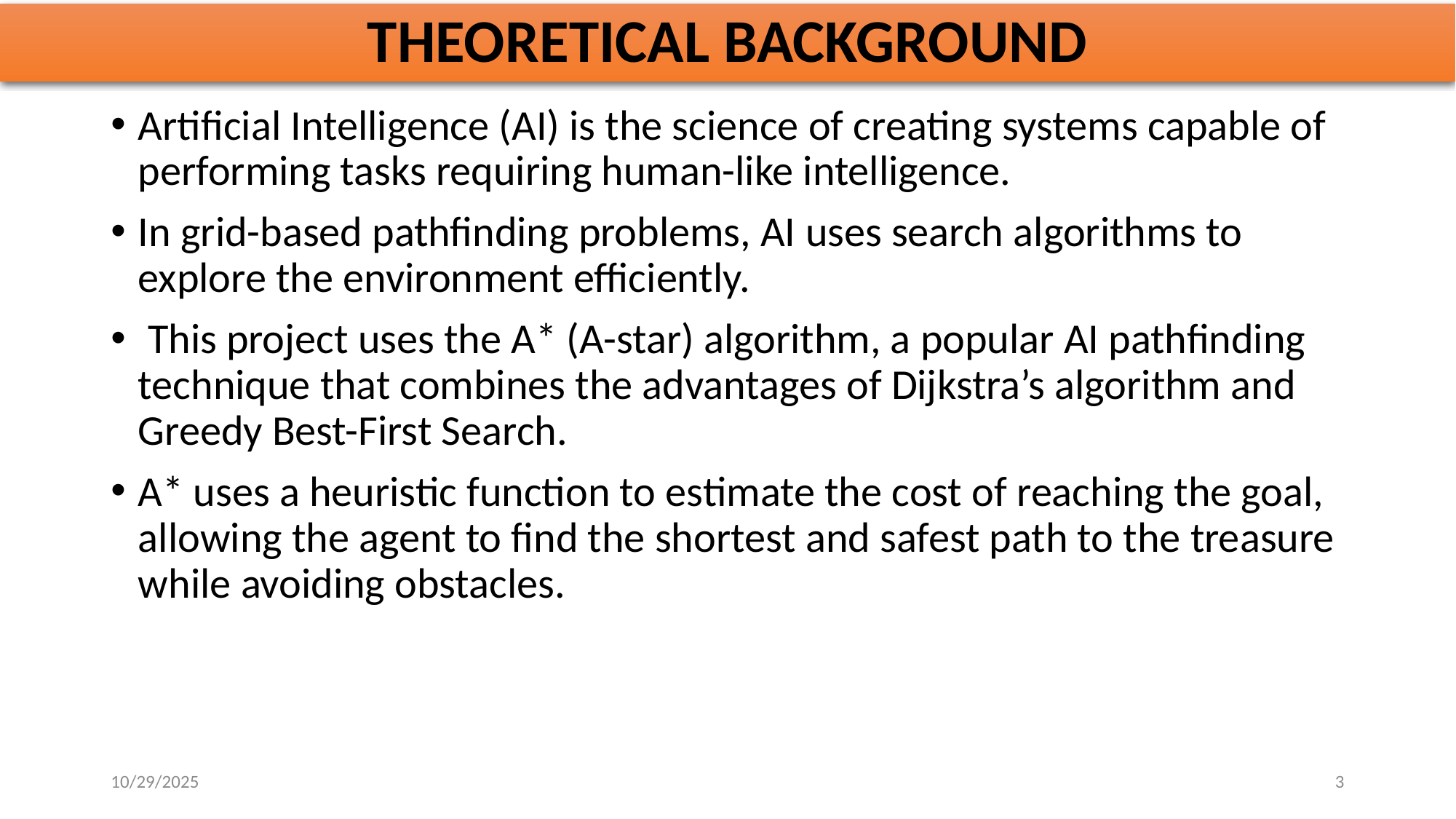

# THEORETICAL BACKGROUND
Artificial Intelligence (AI) is the science of creating systems capable of performing tasks requiring human-like intelligence.
In grid-based pathfinding problems, AI uses search algorithms to explore the environment efficiently.
 This project uses the A* (A-star) algorithm, a popular AI pathfinding technique that combines the advantages of Dijkstra’s algorithm and Greedy Best-First Search.
A* uses a heuristic function to estimate the cost of reaching the goal, allowing the agent to find the shortest and safest path to the treasure while avoiding obstacles.
10/29/2025
3